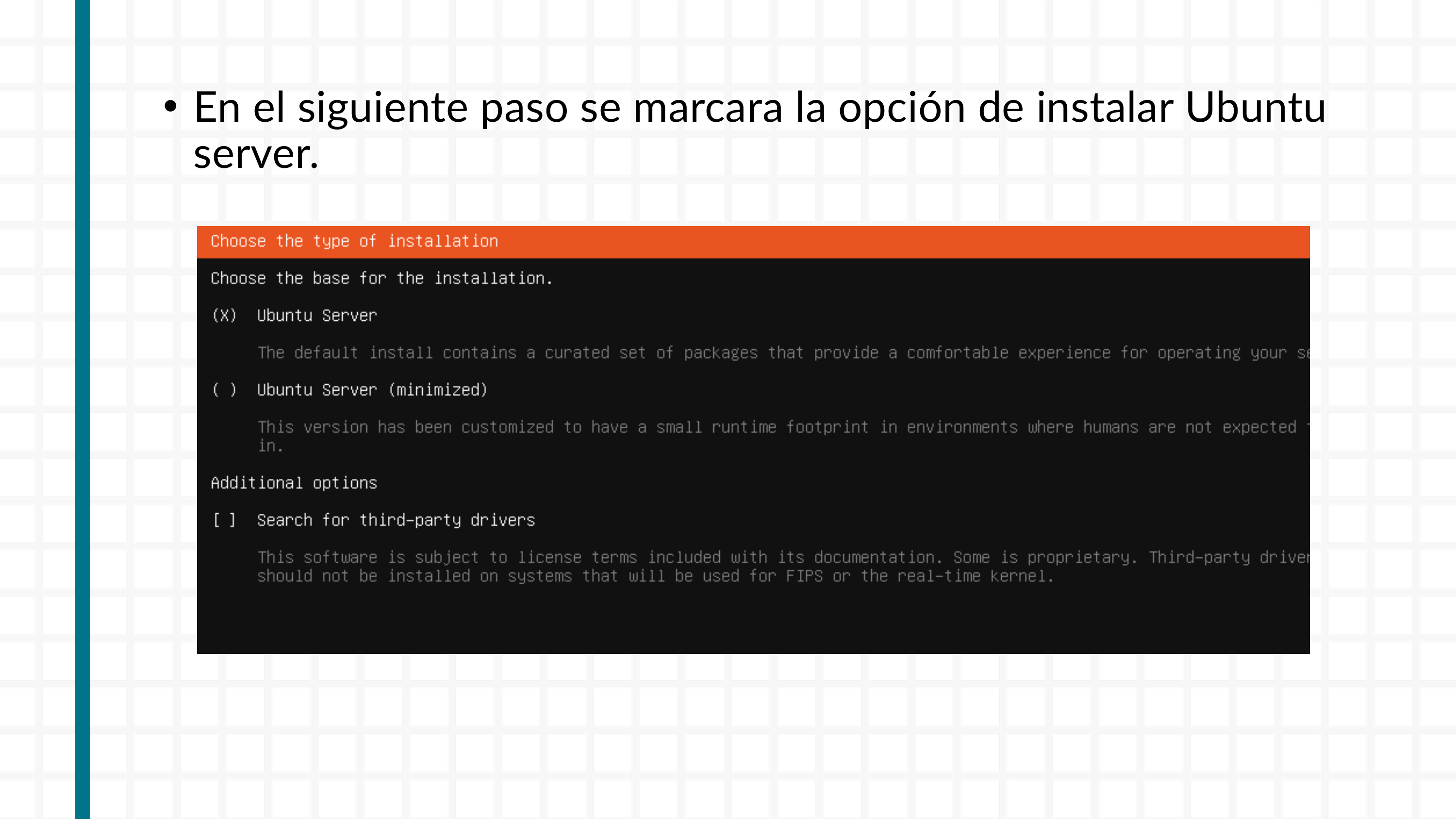

En el siguiente paso se marcara la opción de instalar Ubuntu server.